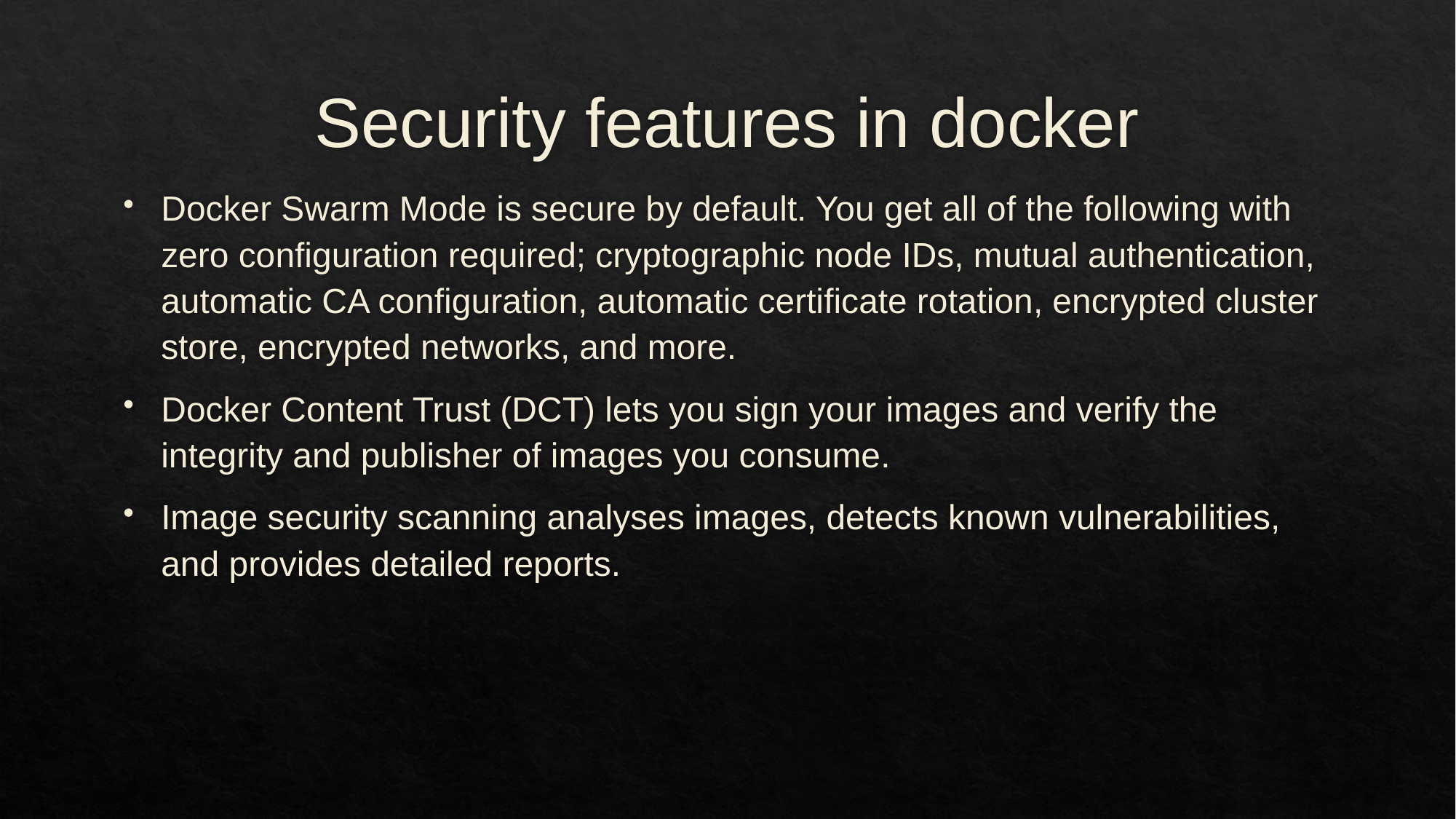

# Security features in docker
Docker Swarm Mode is secure by default. You get all of the following with zero configuration required; cryptographic node IDs, mutual authentication, automatic CA configuration, automatic certificate rotation, encrypted cluster store, encrypted networks, and more.
Docker Content Trust (DCT) lets you sign your images and verify the integrity and publisher of images you consume.
Image security scanning analyses images, detects known vulnerabilities, and provides detailed reports.